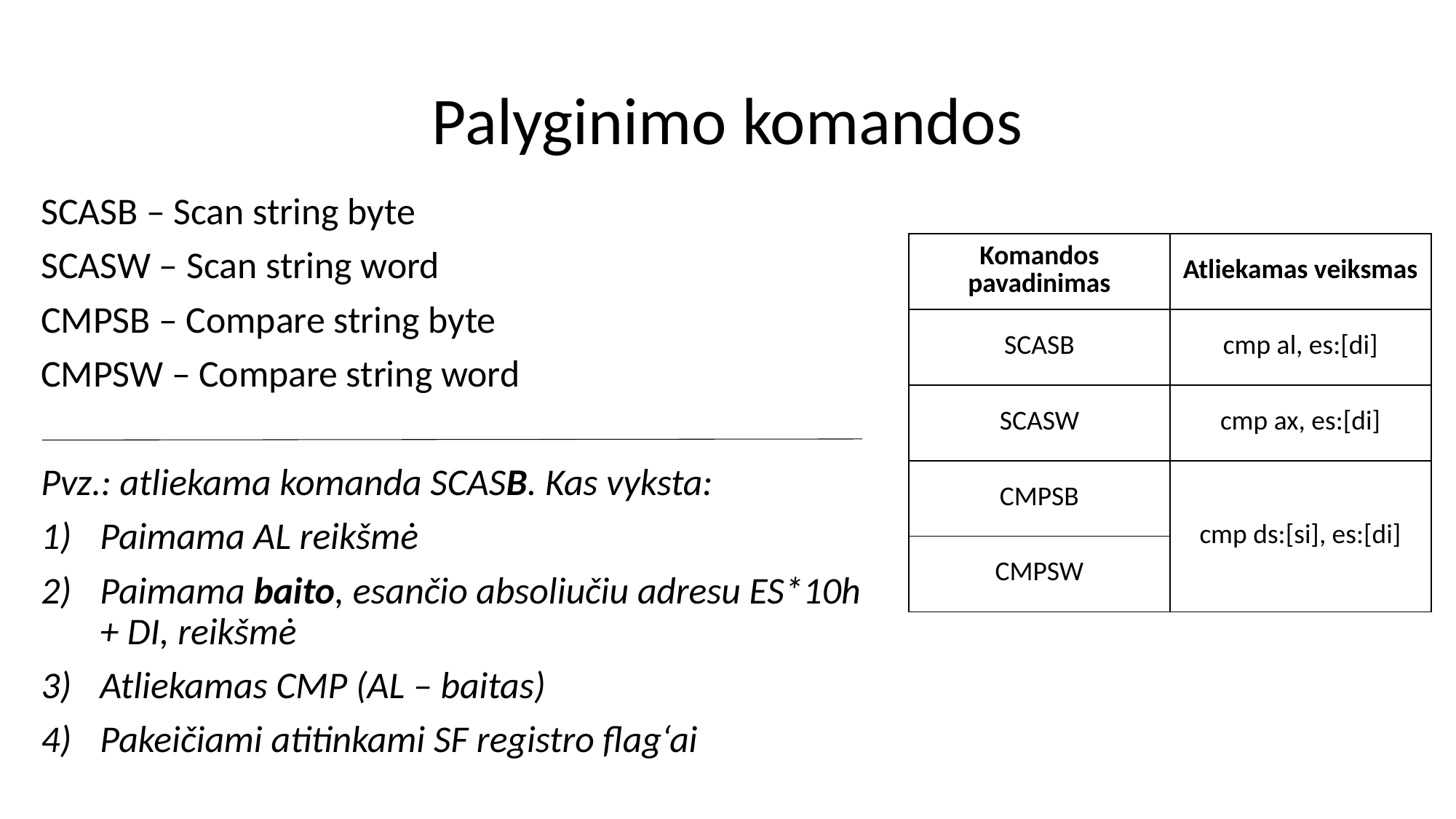

# Palyginimo komandos
SCASB – Scan string byte
SCASW – Scan string word
CMPSB – Compare string byte
CMPSW – Compare string word

Pvz.: atliekama komanda SCASB. Kas vyksta:
Paimama AL reikšmė
Paimama baito, esančio absoliučiu adresu ES*10h + DI, reikšmė
Atliekamas CMP (AL – baitas)
Pakeičiami atitinkami SF registro flag‘ai
| Komandos pavadinimas | Atliekamas veiksmas |
| --- | --- |
| SCASB | cmp al, es:[di] |
| SCASW | cmp ax, es:[di] |
| CMPSB | cmp ds:[si], es:[di] |
| CMPSW |  |